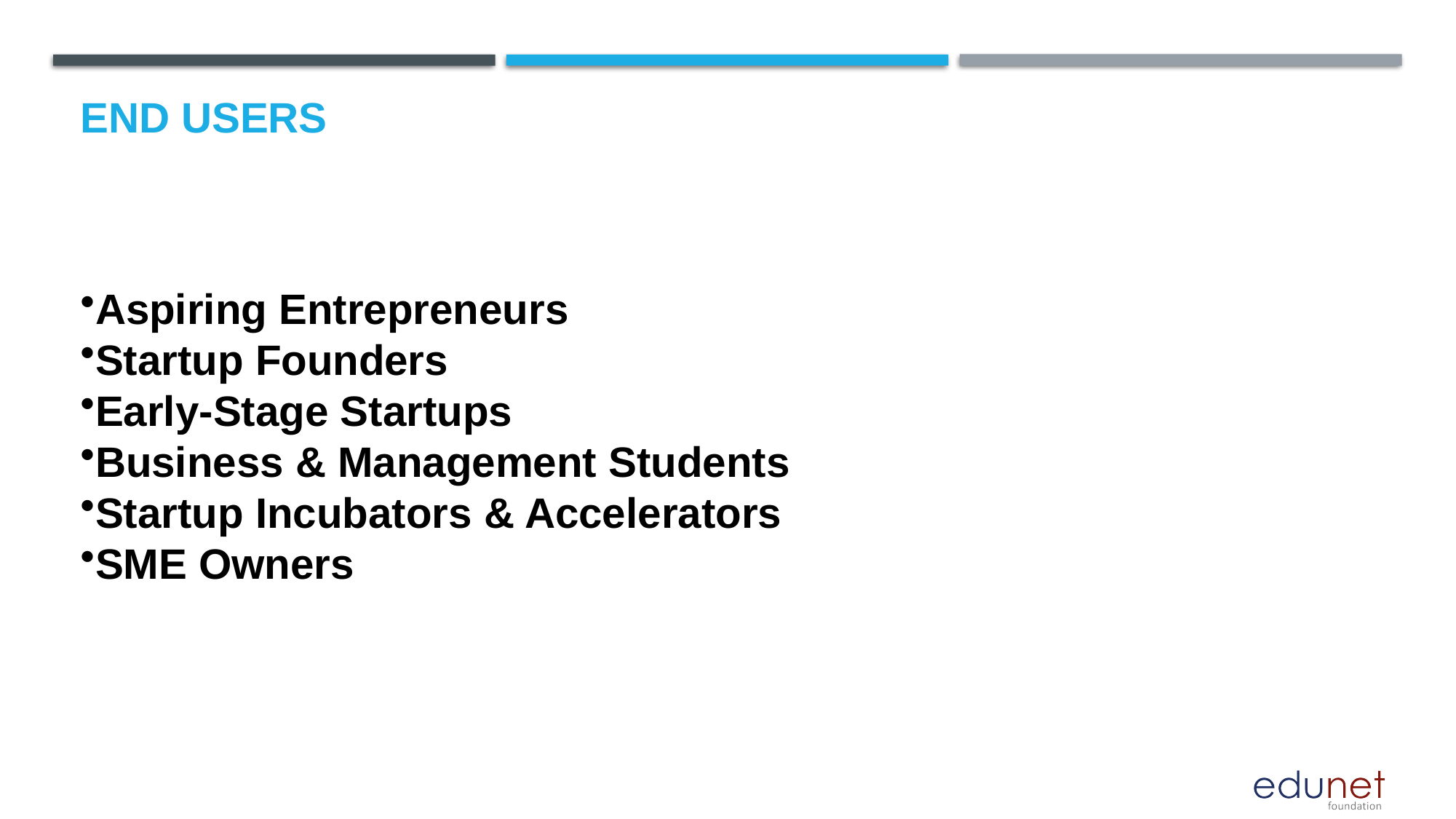

# End users
Aspiring Entrepreneurs
Startup Founders
Early‑Stage Startups
Business & Management Students
Startup Incubators & Accelerators
SME Owners